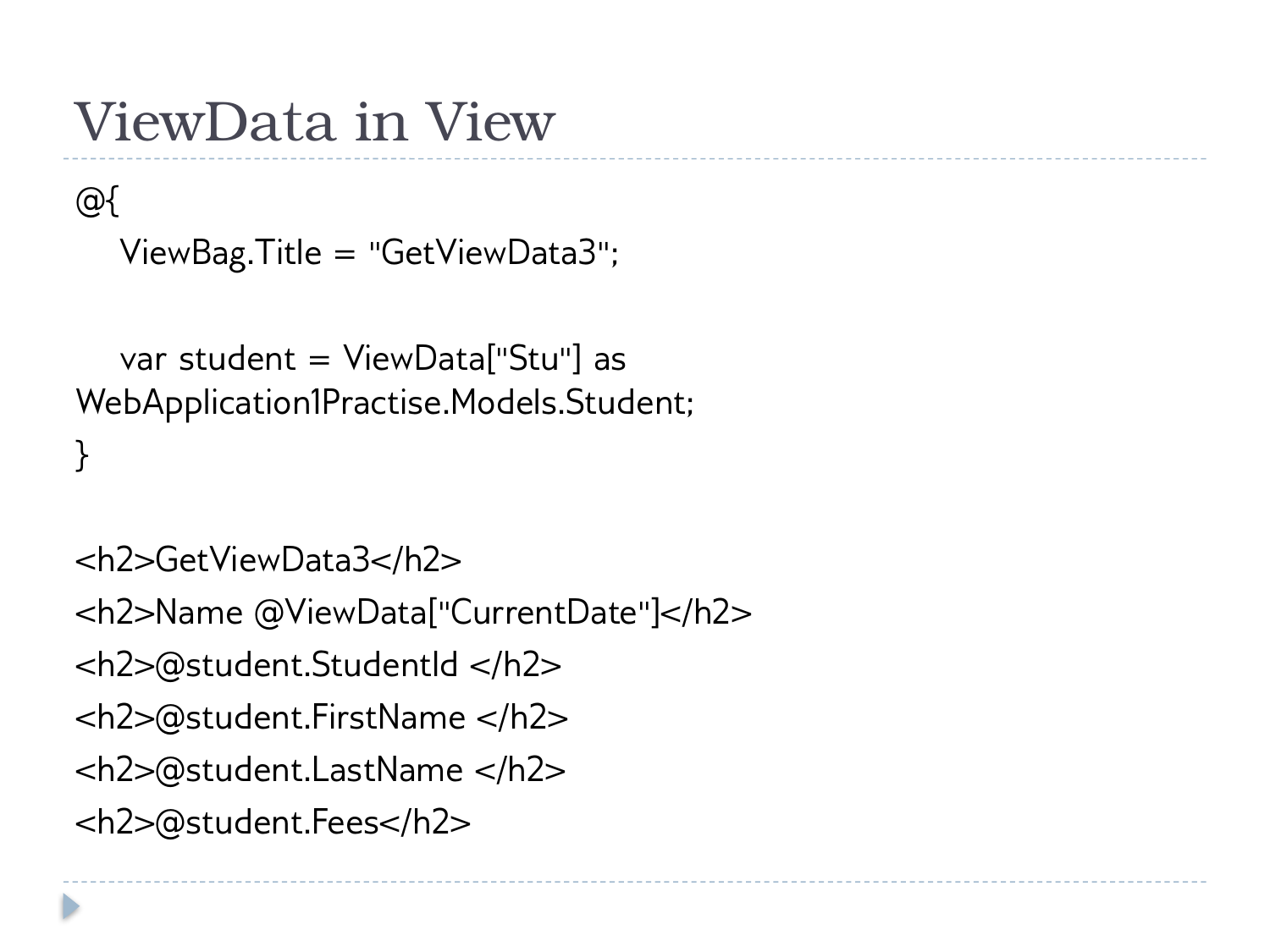

# ViewData in View
@{
    ViewBag.Title = "GetViewData3";

    var student = ViewData["Stu"] as WebApplication1Practise.Models.Student;
}

<h2>GetViewData3</h2>
<h2>Name @ViewData["CurrentDate"]</h2>
<h2>@student.StudentId </h2>
<h2>@student.FirstName </h2>
<h2>@student.LastName </h2>
<h2>@student.Fees</h2>